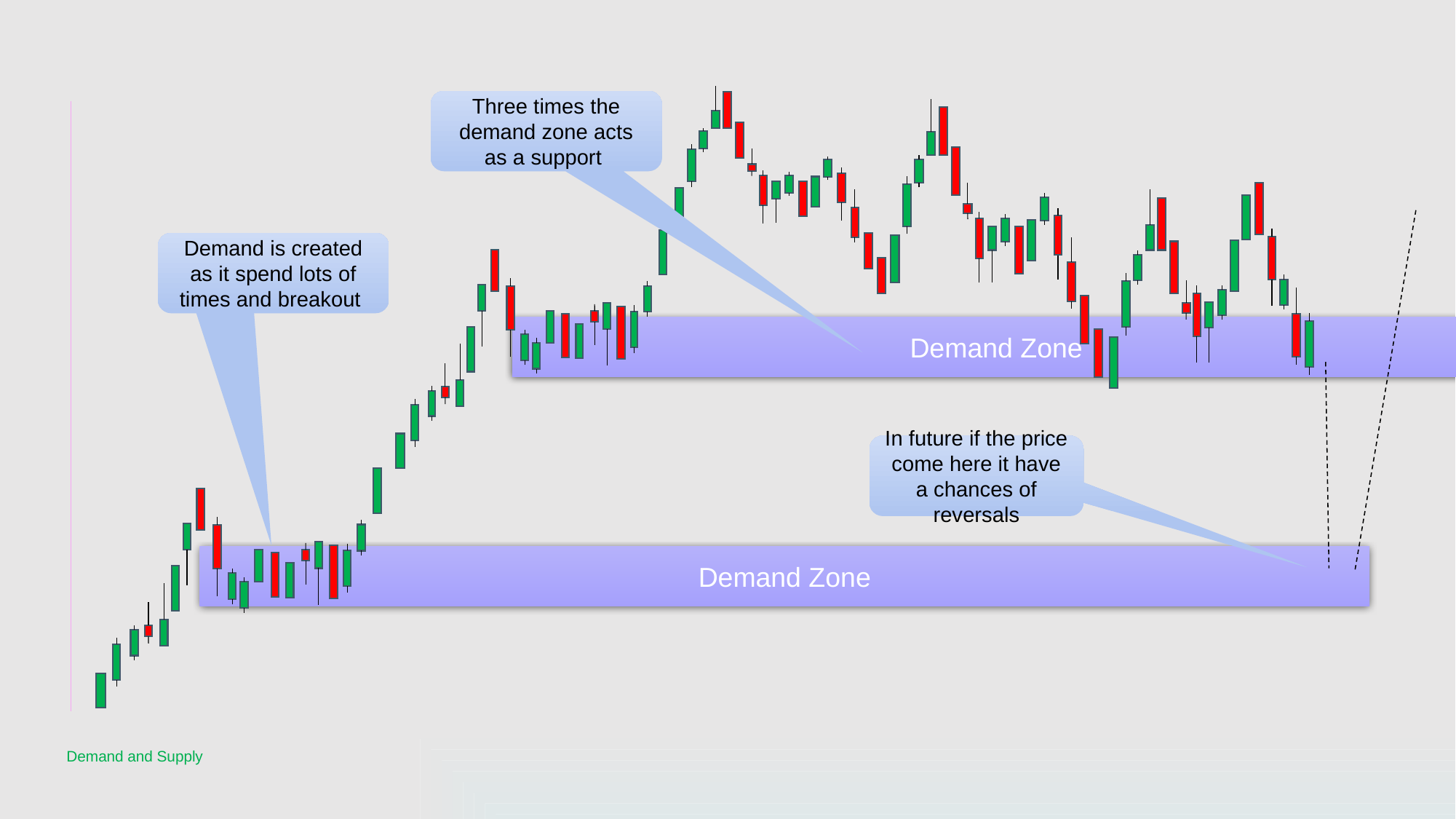

12

Three times the demand zone acts as a support
Demand is created as it spend lots of times and breakout
Demand Zone
In future if the price come here it have a chances of reversals
Demand Zone
Demand and Supply